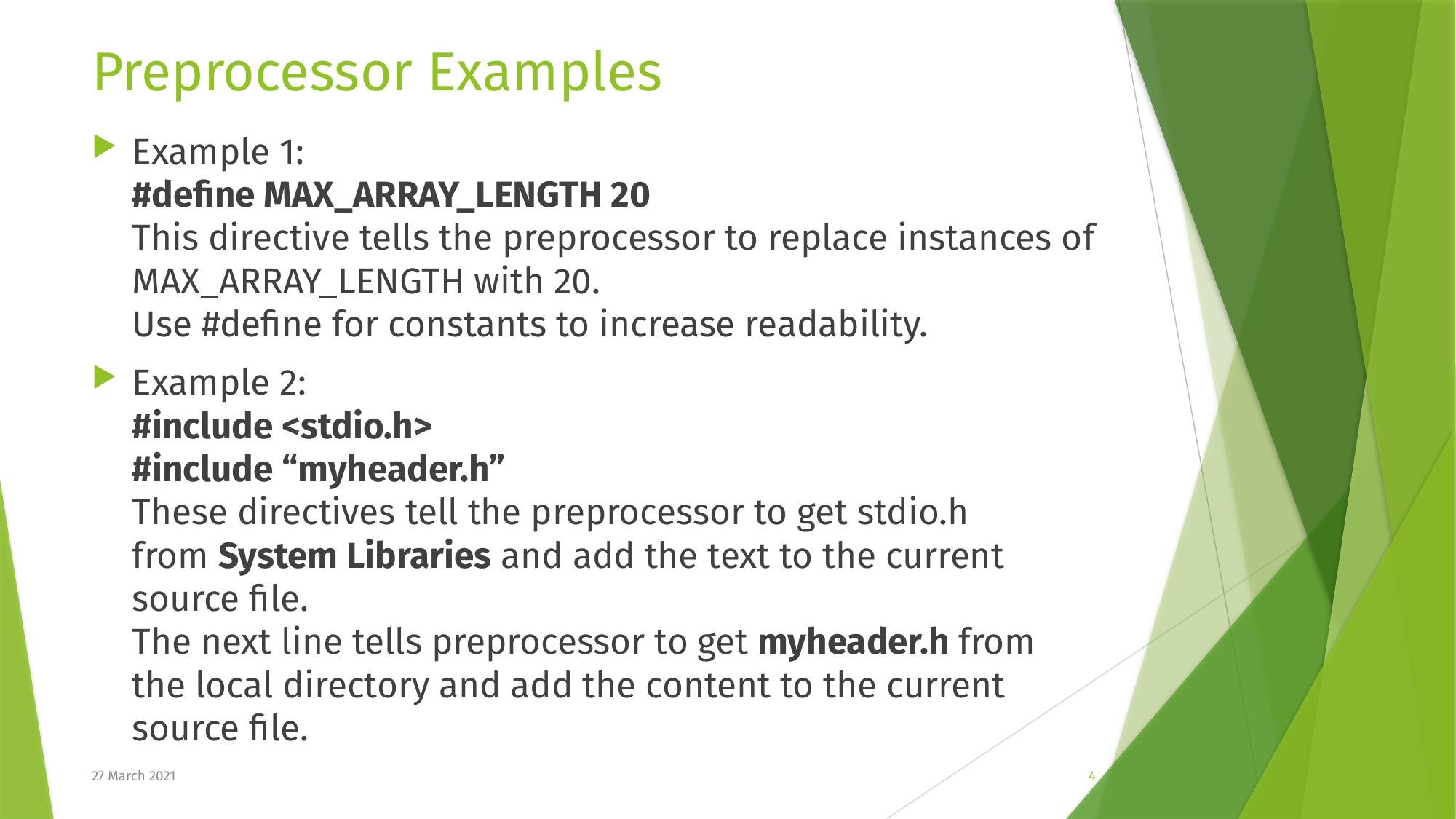

# Preprocessor Examples
Example 1:
#define MAX_ARRAY_LENGTH 20
This directive tells the preprocessor to replace instances of MAX_ARRAY_LENGTH with 20.
Use #define for constants to increase readability.
Example 2:
#include <stdio.h>
#include “myheader.h”
These directives tell the preprocessor to get stdio.h from System Libraries and add the text to the current source file.
The next line tells preprocessor to get myheader.h from the local directory and add the content to the current source file.
27 March 2021
4